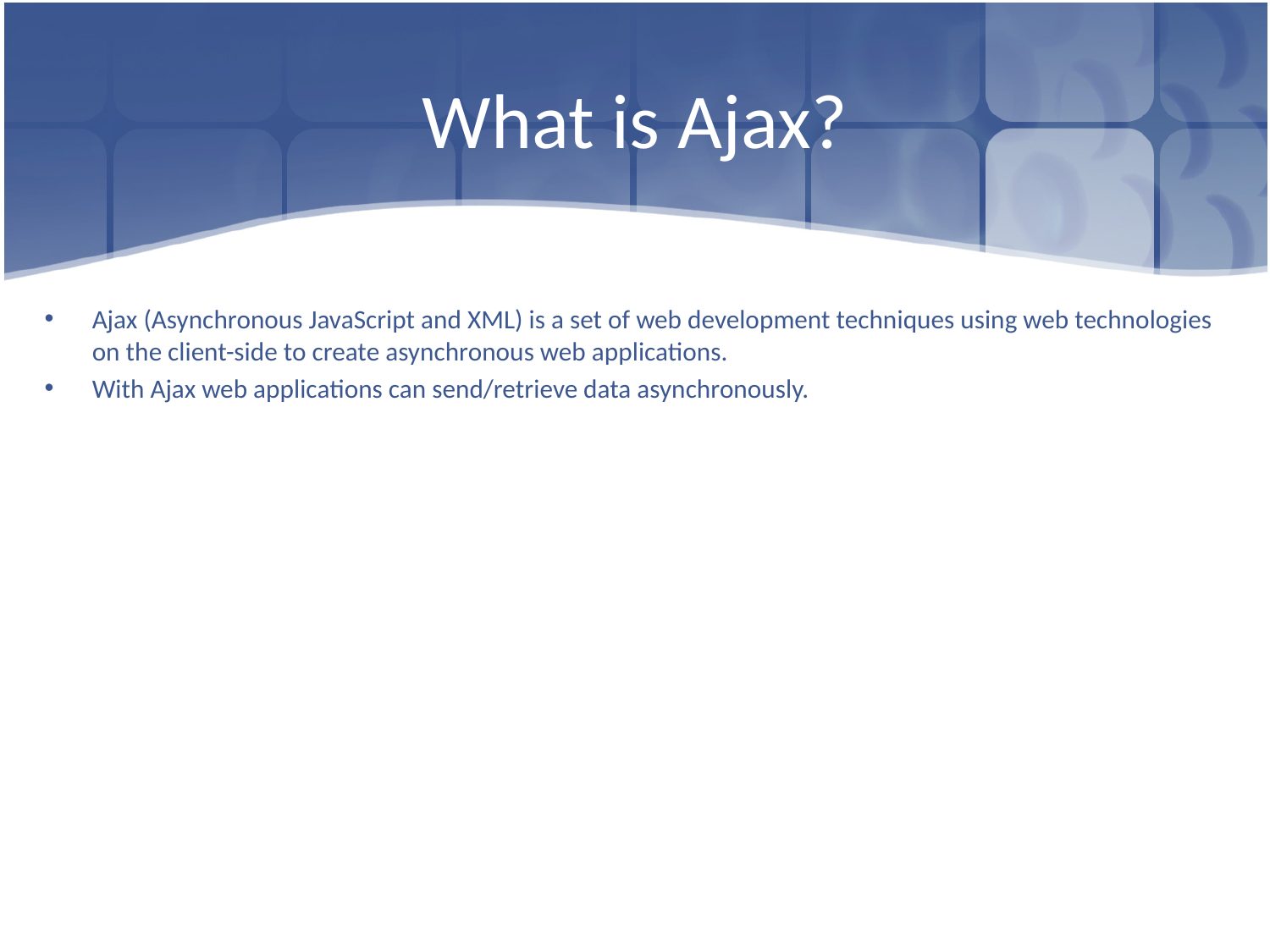

# What is Ajax?
Ajax (Asynchronous JavaScript and XML) is a set of web development techniques using web technologies on the client-side to create asynchronous web applications.
With Ajax web applications can send/retrieve data asynchronously.